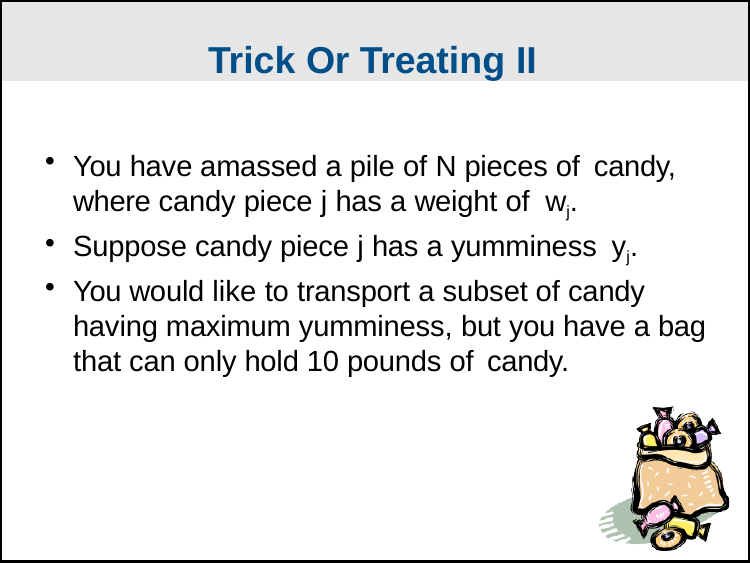

Trick Or Treating II
You have amassed a pile of N pieces of candy,
where candy piece j has a weight of wj.
Suppose candy piece j has a yumminess yj.
You would like to transport a subset of candy  having maximum yumminess, but you have a bag  that can only hold 10 pounds of candy.